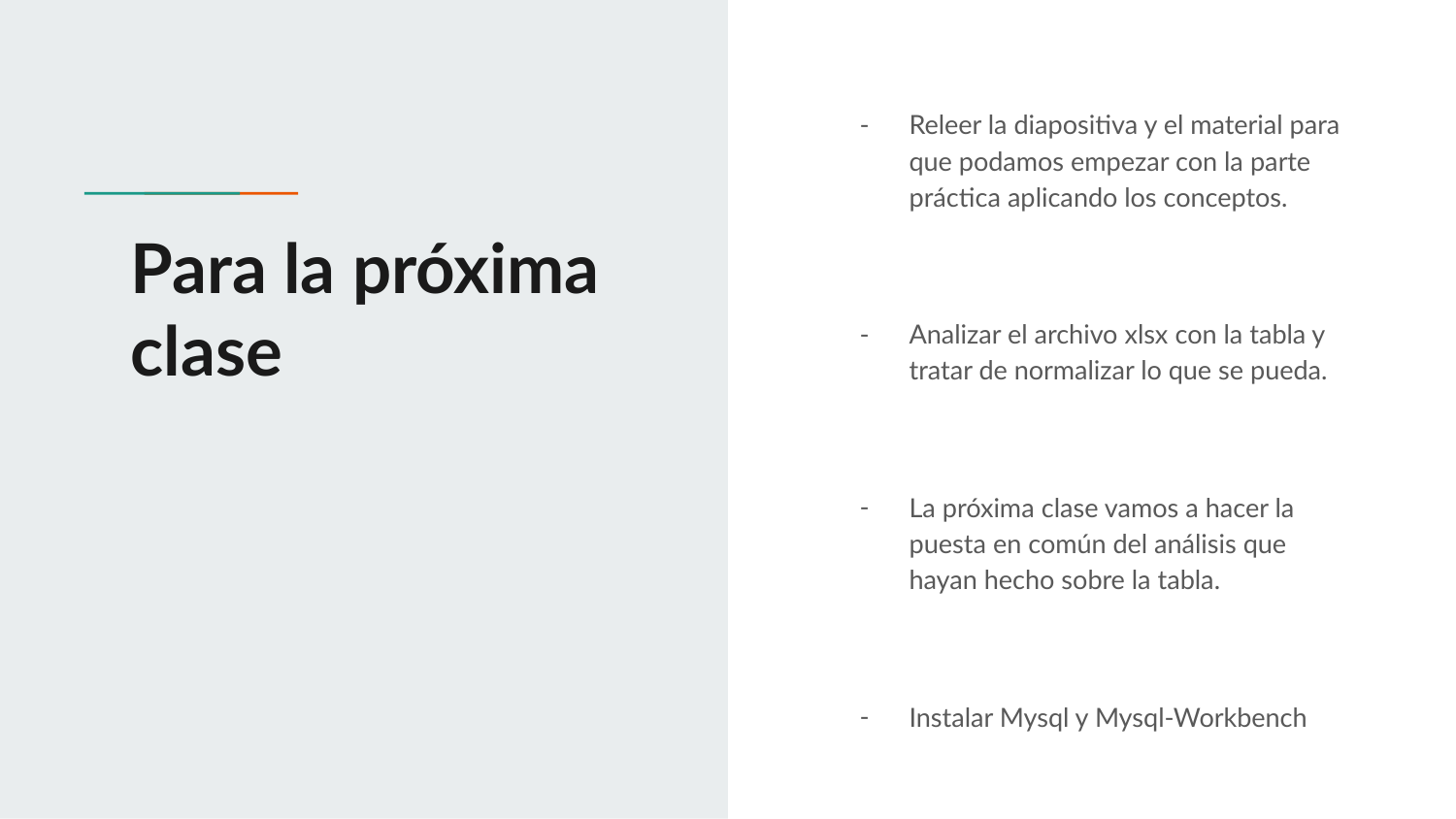

Releer la diapositiva y el material para que podamos empezar con la parte práctica aplicando los conceptos.

Analizar el archivo xlsx con la tabla y tratar de normalizar lo que se pueda.

La próxima clase vamos a hacer la puesta en común del análisis que hayan hecho sobre la tabla.

Instalar Mysql y Mysql-Workbench
# Para la próxima clase